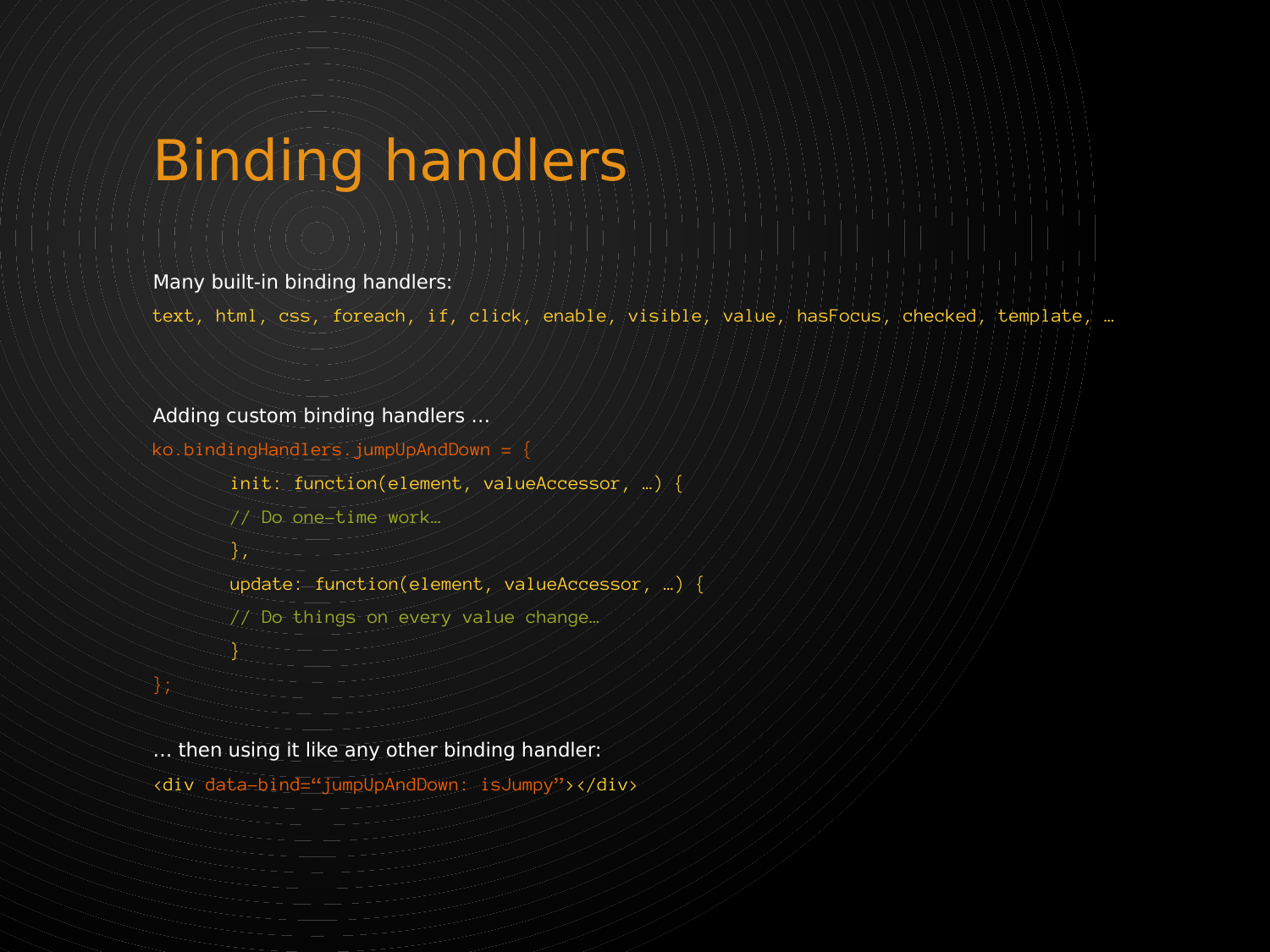

# Binding handlers
Many built-in binding handlers:
text, html, css, foreach, if, click, enable, visible, value, hasFocus, checked, template, …

Adding custom binding handlers …
ko.bindingHandlers.jumpUpAndDown = {
	init: function(element, valueAccessor, …) {
		// Do one-time work…
	},
	update: function(element, valueAccessor, …) {
		// Do things on every value change…
	}
};

… then using it like any other binding handler:
<div data-bind=“jumpUpAndDown: isJumpy”></div>